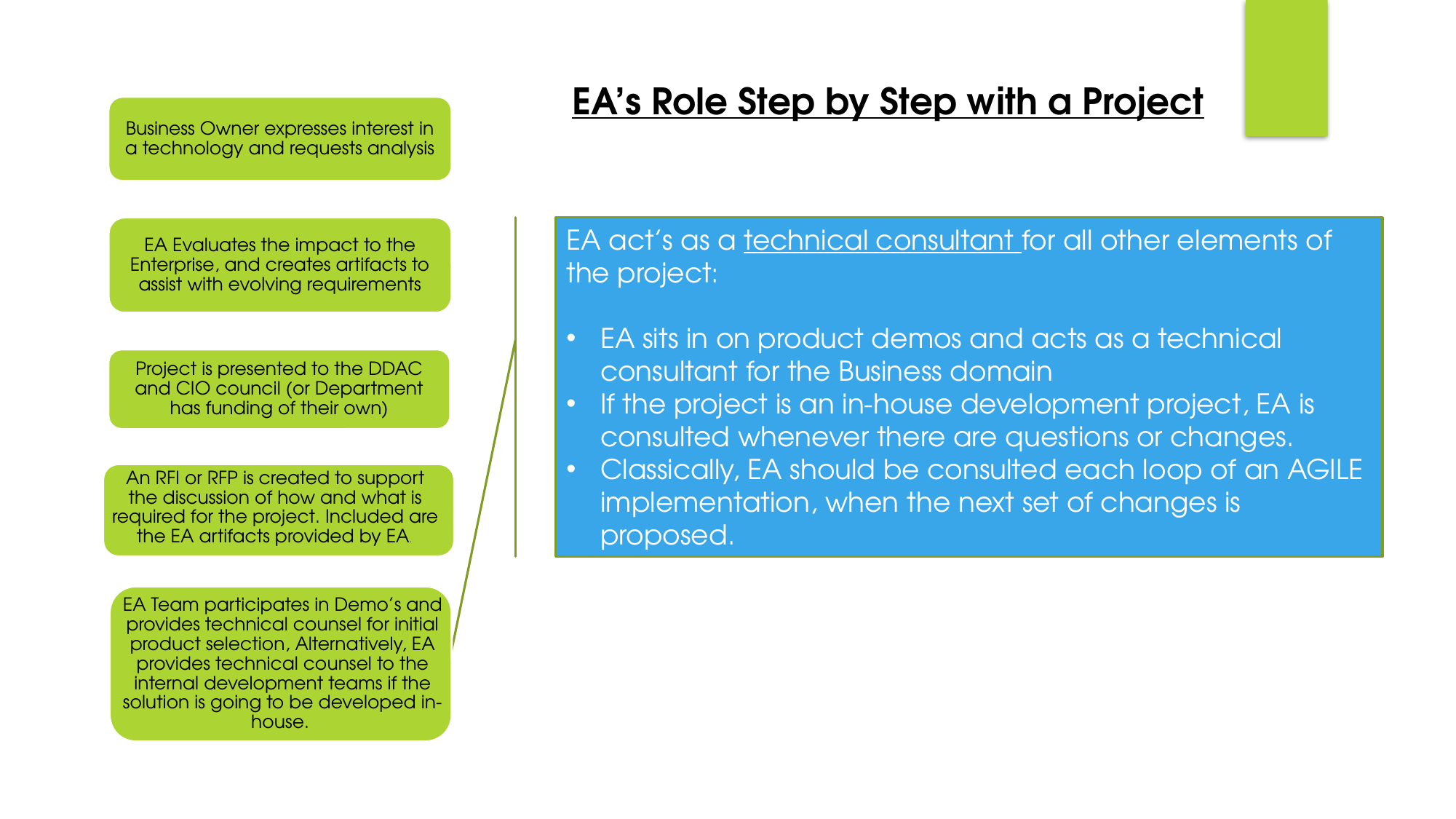

EA’s Role Step by Step with a Project

Business Owner expresses interest in a technology and requests analysis

EA Evaluates the impact to the Enterprise, and creates artifacts to assist with evolving requirements
EA act’s as a technical consultant for all other elements of the project:

EA sits in on product demos and acts as a technical consultant for the Business domain
If the project is an in-house development project, EA is consulted whenever there are questions or changes.
Classically, EA should be consulted each loop of an AGILE implementation, when the next set of changes is proposed.

Project is presented to the DDAC and CIO council (or Department has funding of their own)

An RFI or RFP is created to support the discussion of how and what is required for the project. Included are the EA artifacts provided by EA.

EA Team participates in Demo’s and provides technical counsel for initial product selection, Alternatively, EA provides technical counsel to the internal development teams if the solution is going to be developed in-house.